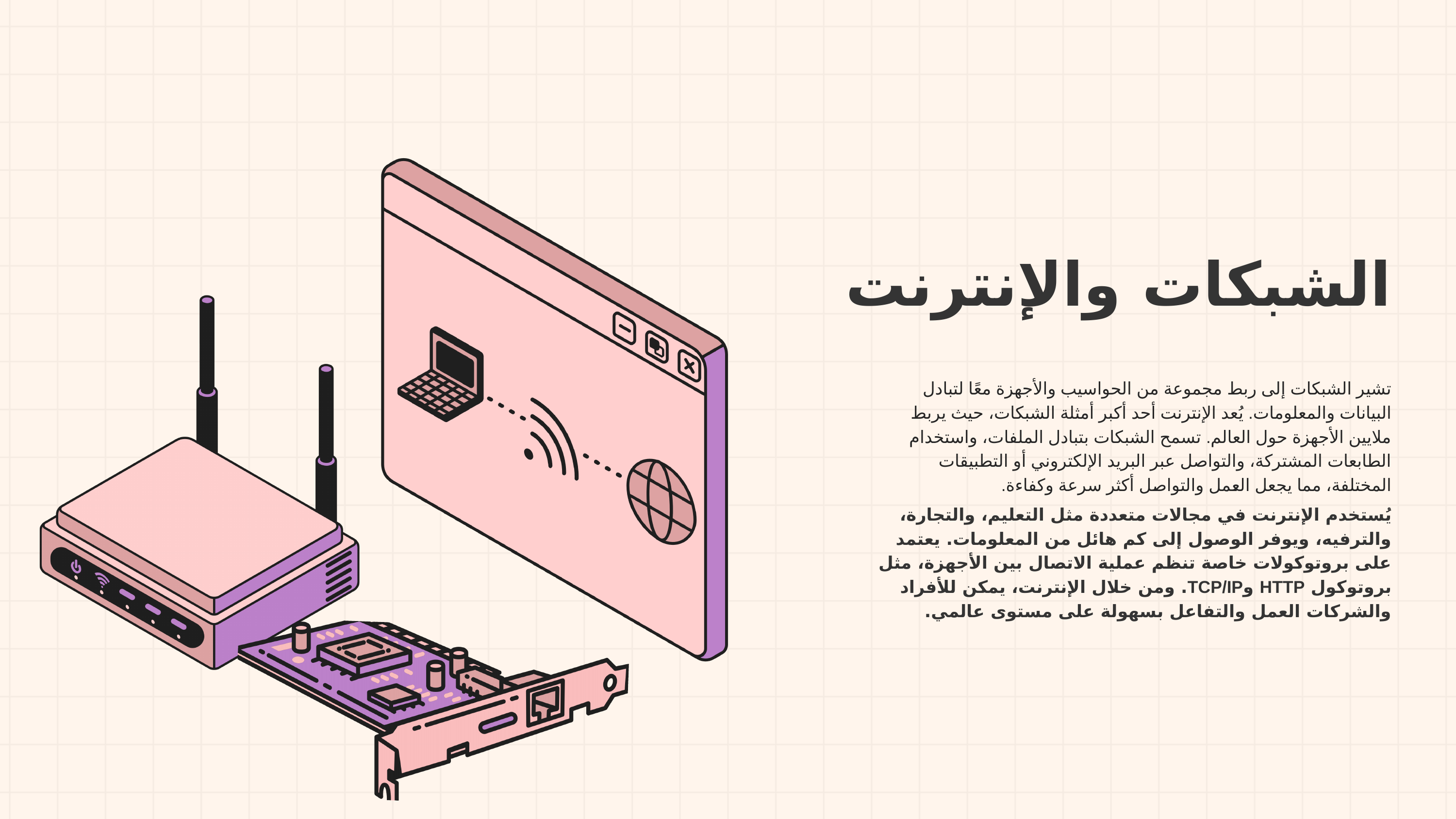

الشبكات والإنترنت
تشير الشبكات إلى ربط مجموعة من الحواسيب والأجهزة معًا لتبادل البيانات والمعلومات. يُعد الإنترنت أحد أكبر أمثلة الشبكات، حيث يربط ملايين الأجهزة حول العالم. تسمح الشبكات بتبادل الملفات، واستخدام الطابعات المشتركة، والتواصل عبر البريد الإلكتروني أو التطبيقات المختلفة، مما يجعل العمل والتواصل أكثر سرعة وكفاءة.

يُستخدم الإنترنت في مجالات متعددة مثل التعليم، والتجارة، والترفيه، ويوفر الوصول إلى كم هائل من المعلومات. يعتمد على بروتوكولات خاصة تنظم عملية الاتصال بين الأجهزة، مثل بروتوكول HTTP وTCP/IP. ومن خلال الإنترنت، يمكن للأفراد والشركات العمل والتفاعل بسهولة على مستوى عالمي.